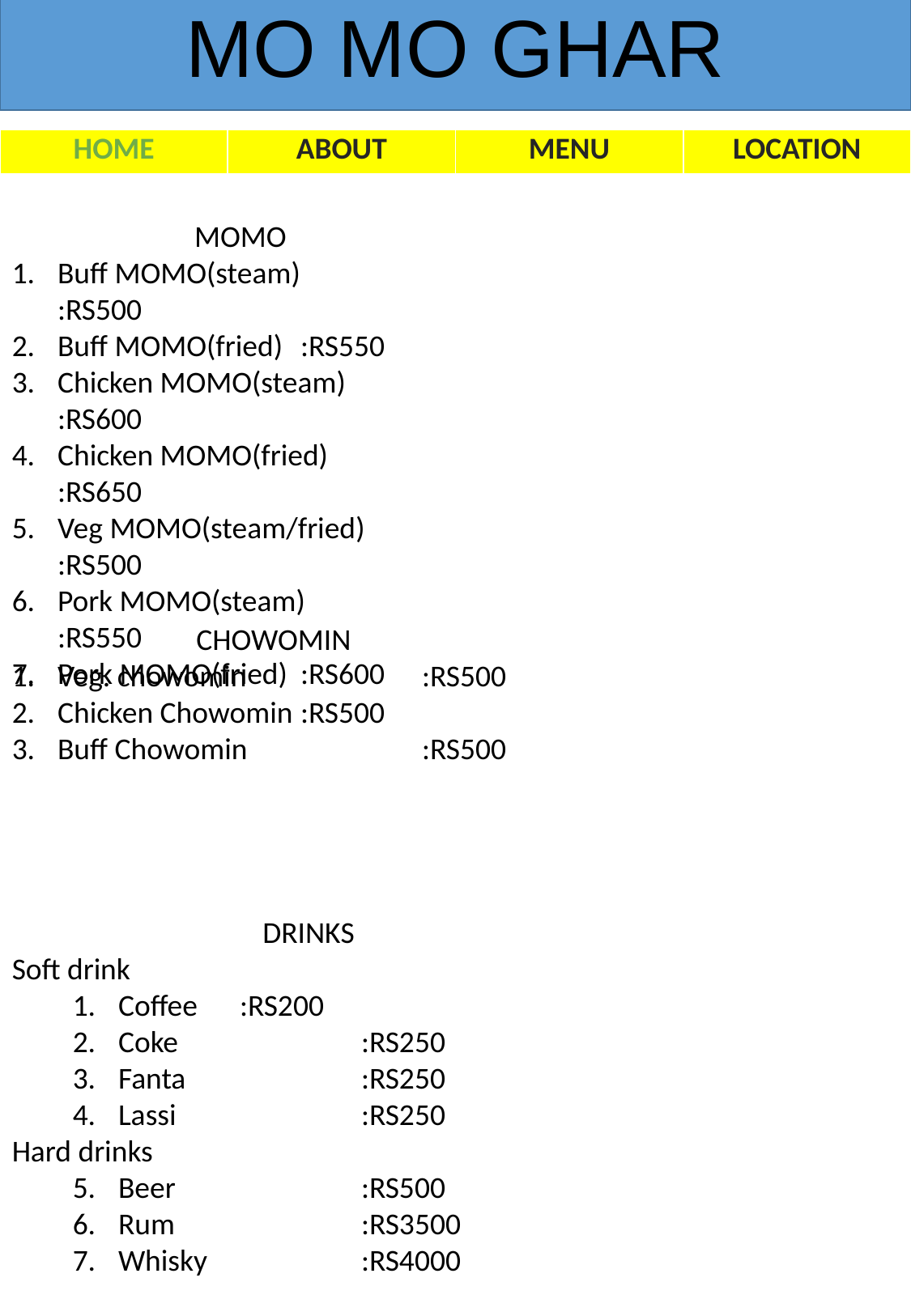

MO MO GHAR
| HOME | ABOUT | MENU | LOCATION |
| --- | --- | --- | --- |
MOMO
Buff MOMO(steam)	:RS500
Buff MOMO(fried)	:RS550
Chicken MOMO(steam)	:RS600
Chicken MOMO(fried)	:RS650
Veg MOMO(steam/fried)	:RS500
Pork MOMO(steam)	:RS550
Pork MOMO(fried)	:RS600

CHOWOMIN
Veg. chowomin		:RS500
Chicken Chowomin	:RS500
Buff Chowomin		:RS500

DRINKS
Soft drink
Coffee 	:RS200
Coke		:RS250
Fanta		:RS250
Lassi		:RS250
Hard drinks
Beer		:RS500
Rum		:RS3500
Whisky		:RS4000